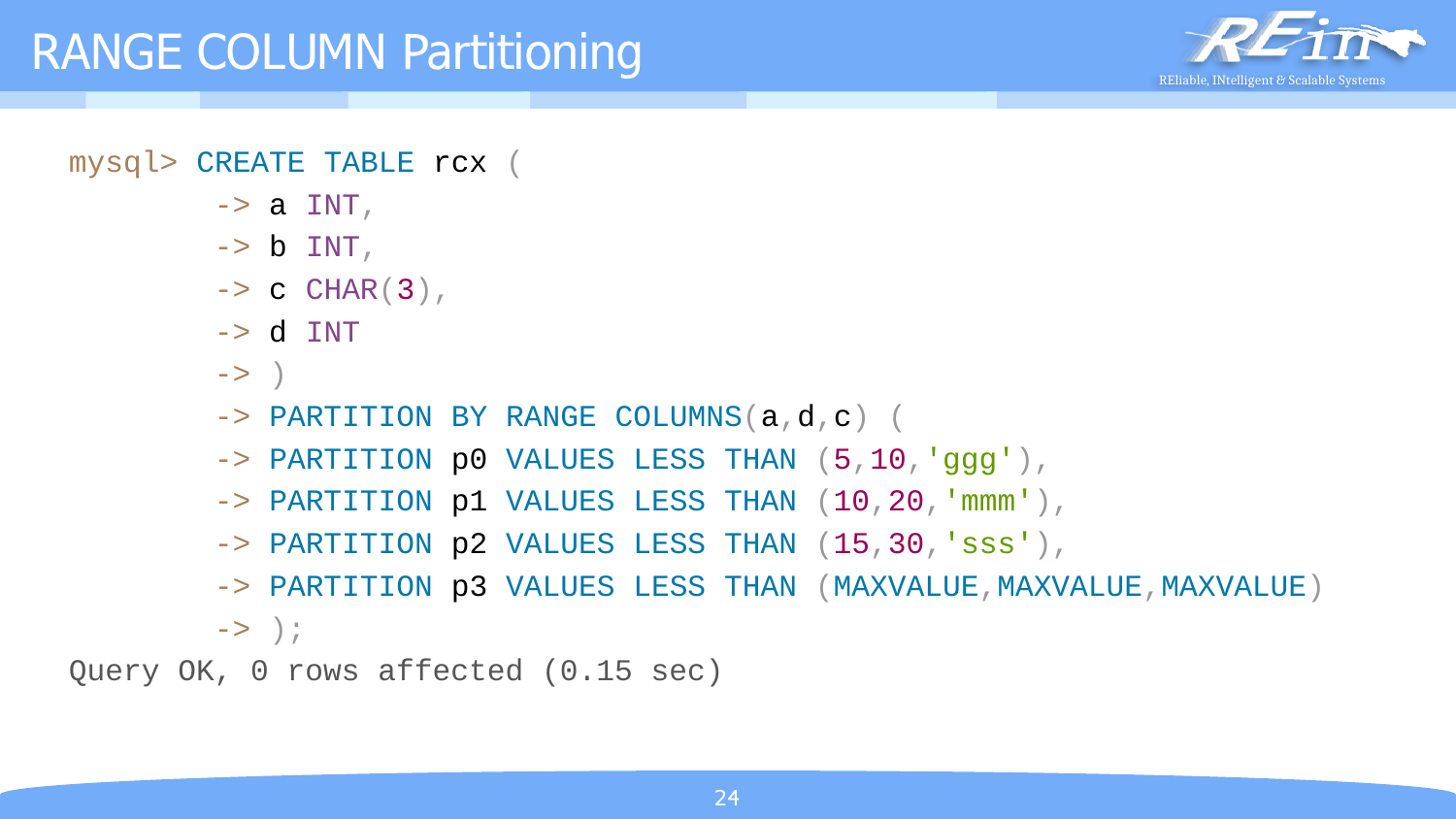

# RANGE COLUMN Partitioning
mysql> CREATE TABLE rcx (
	-> a INT,
	-> b INT,
	-> c CHAR(3),
	-> d INT
	-> )
	-> PARTITION BY RANGE COLUMNS(a,d,c) (
	-> PARTITION p0 VALUES LESS THAN (5,10,'ggg'),
	-> PARTITION p1 VALUES LESS THAN (10,20,'mmm'),
	-> PARTITION p2 VALUES LESS THAN (15,30,'sss'),
	-> PARTITION p3 VALUES LESS THAN (MAXVALUE,MAXVALUE,MAXVALUE)
	-> );
Query OK, 0 rows affected (0.15 sec)

24